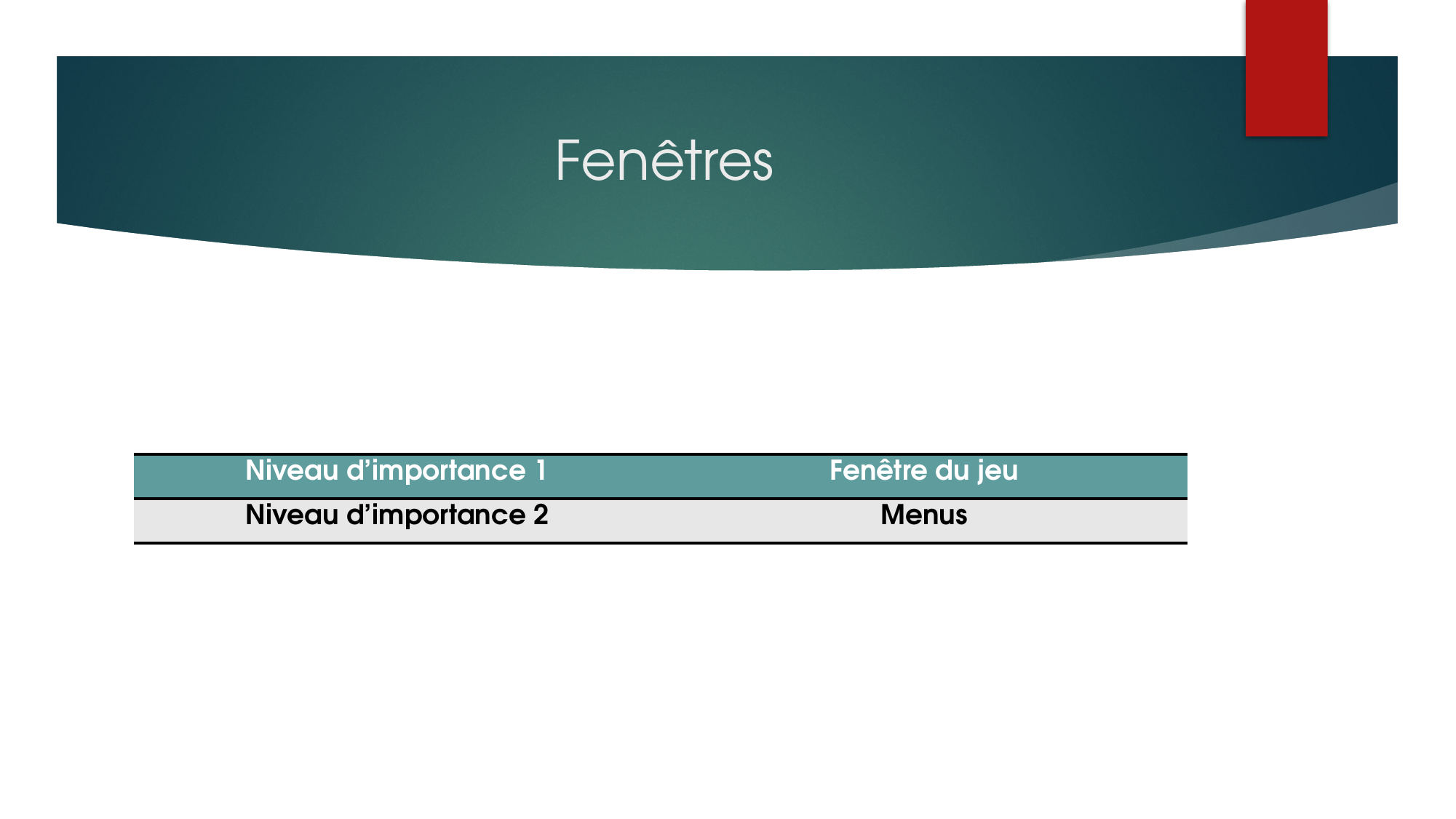

# Fenêtres
| Niveau d’importance 1 | Fenêtre du jeu |
| --- | --- |
| Niveau d’importance 2 | Menus |